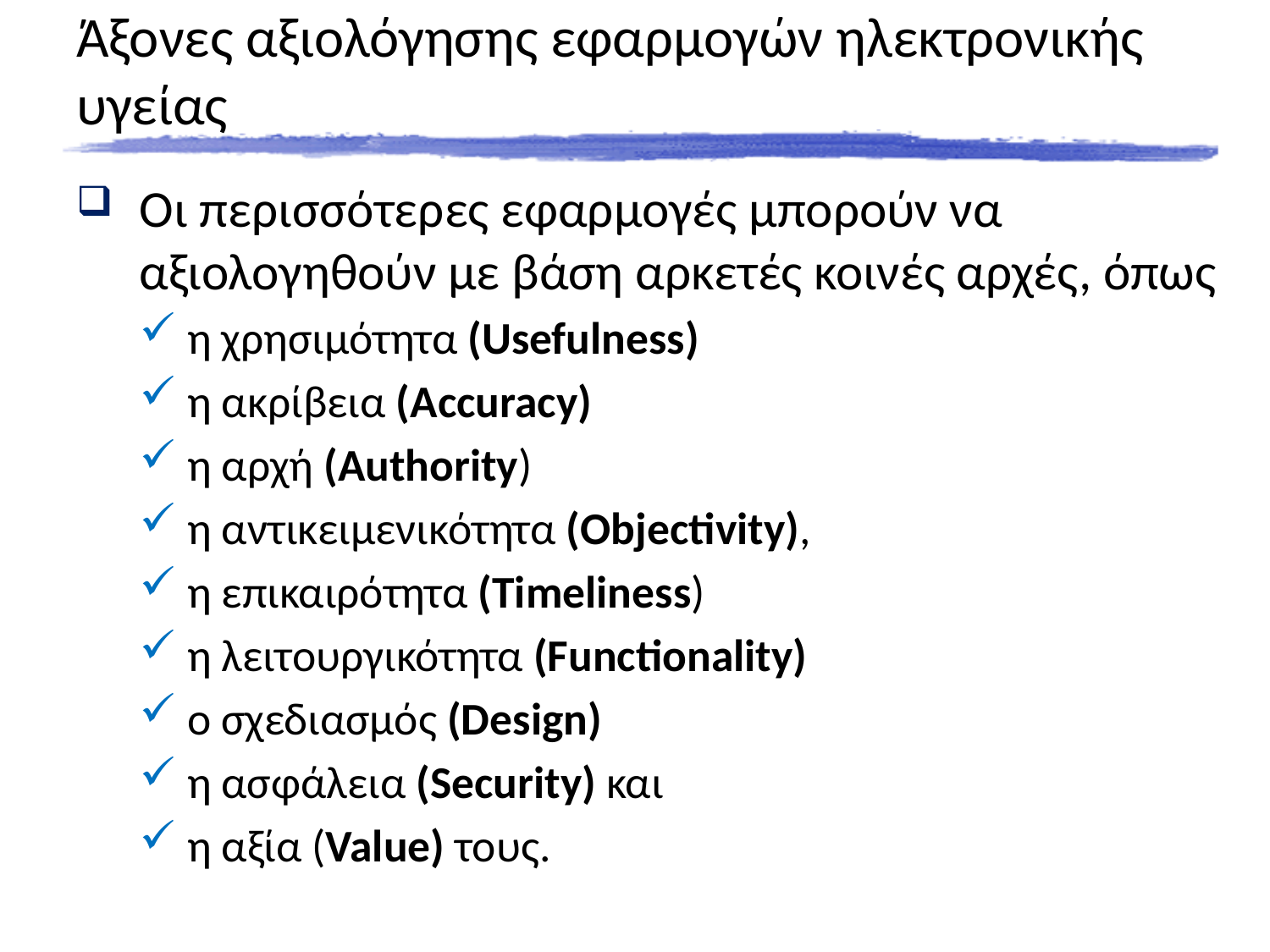

# Άξονες αξιολόγησης εφαρμογών ηλεκτρονικής υγείας
Οι περισσότερες εφαρμογές μπορούν να αξιολογηθούν με βάση αρκετές κοινές αρχές, όπως
η χρησιμότητα (Usefulness)
η ακρίβεια (Accuracy)
η αρχή (Authority)
η αντικειμενικότητα (Objectivity),
η επικαιρότητα (Timeliness)
η λειτουργικότητα (Functionality)
ο σχεδιασμός (Design)
η ασφάλεια (Security) και
η αξία (Value) τους.